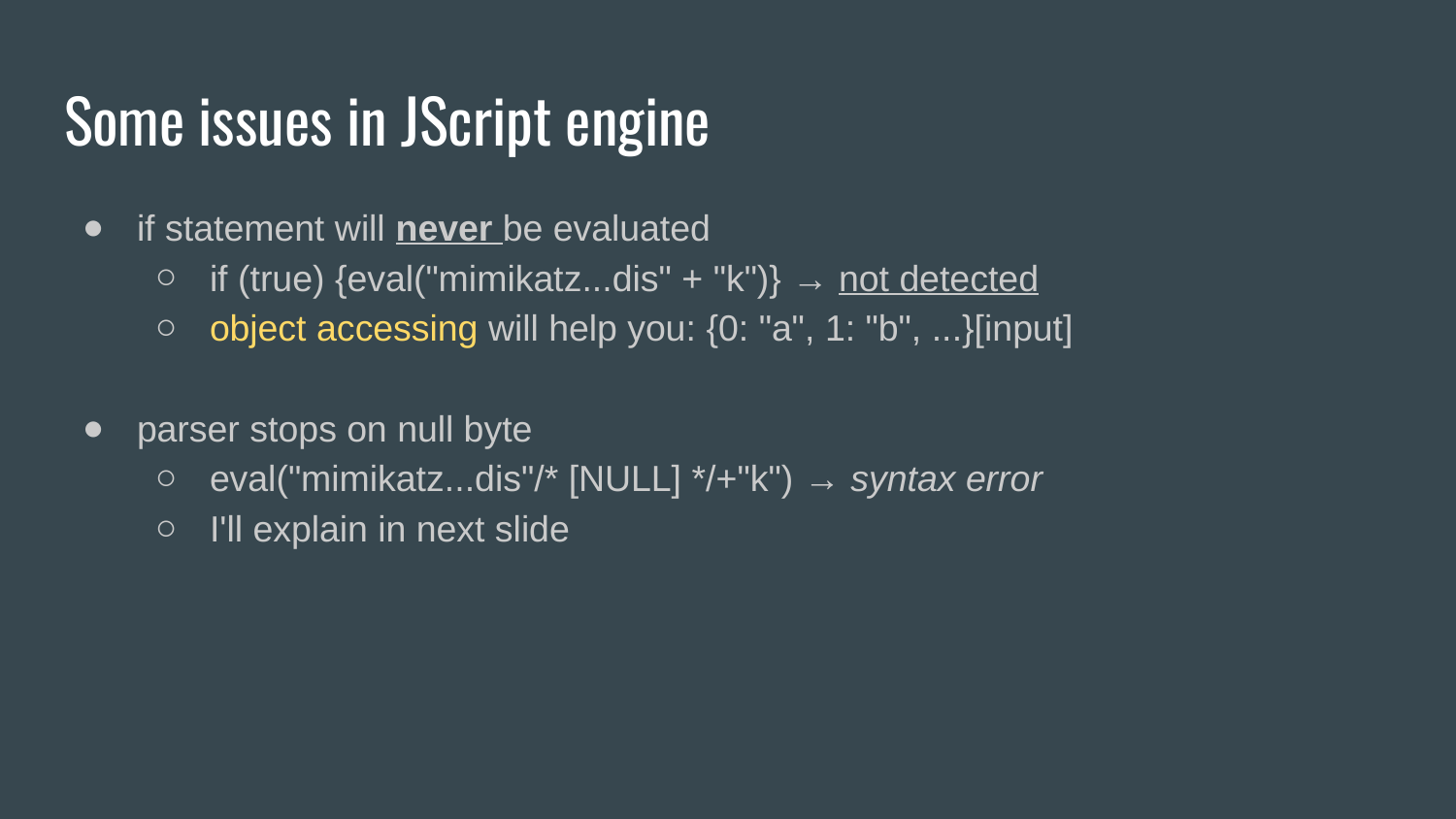

# Some issues in JScript engine
if statement will never be evaluated
if (true) {eval("mimikatz...dis" + "k")} → not detected
object accessing will help you: {0: "a", 1: "b", ...}[input]
parser stops on null byte
eval("mimikatz...dis"/* [NULL] */+"k") → syntax error
I'll explain in next slide